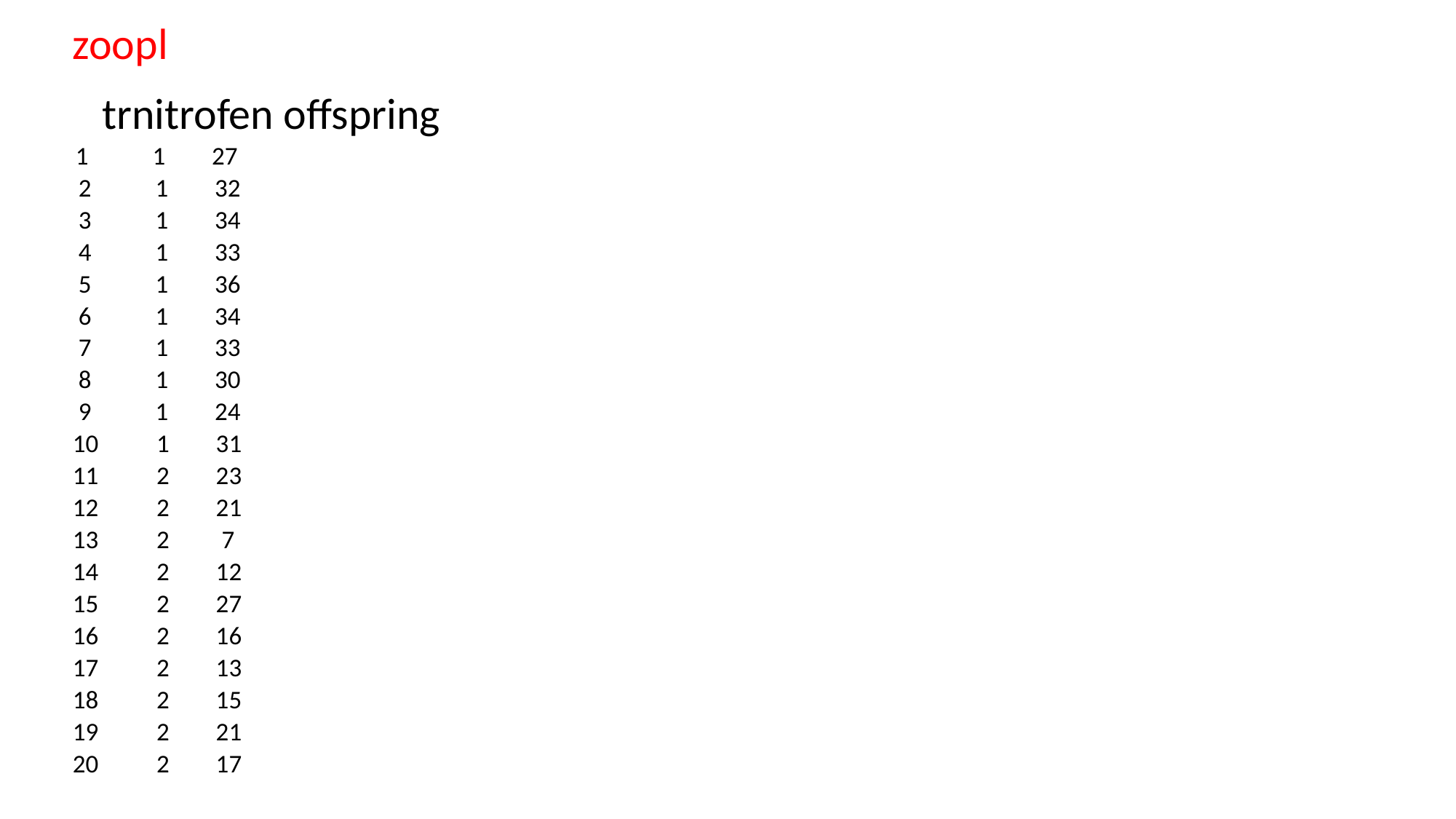

zoopl

   trnitrofen offspring
 1           1        27
 2           1        32
 3           1        34
 4           1        33
 5           1        36
 6           1        34
 7           1        33
 8           1        30
 9           1        24
10          1        31
11          2        23
12          2        21
13          2         7
14          2        12
15          2        27
16          2        16
17          2        13
18          2        15
19          2        21
20          2        17